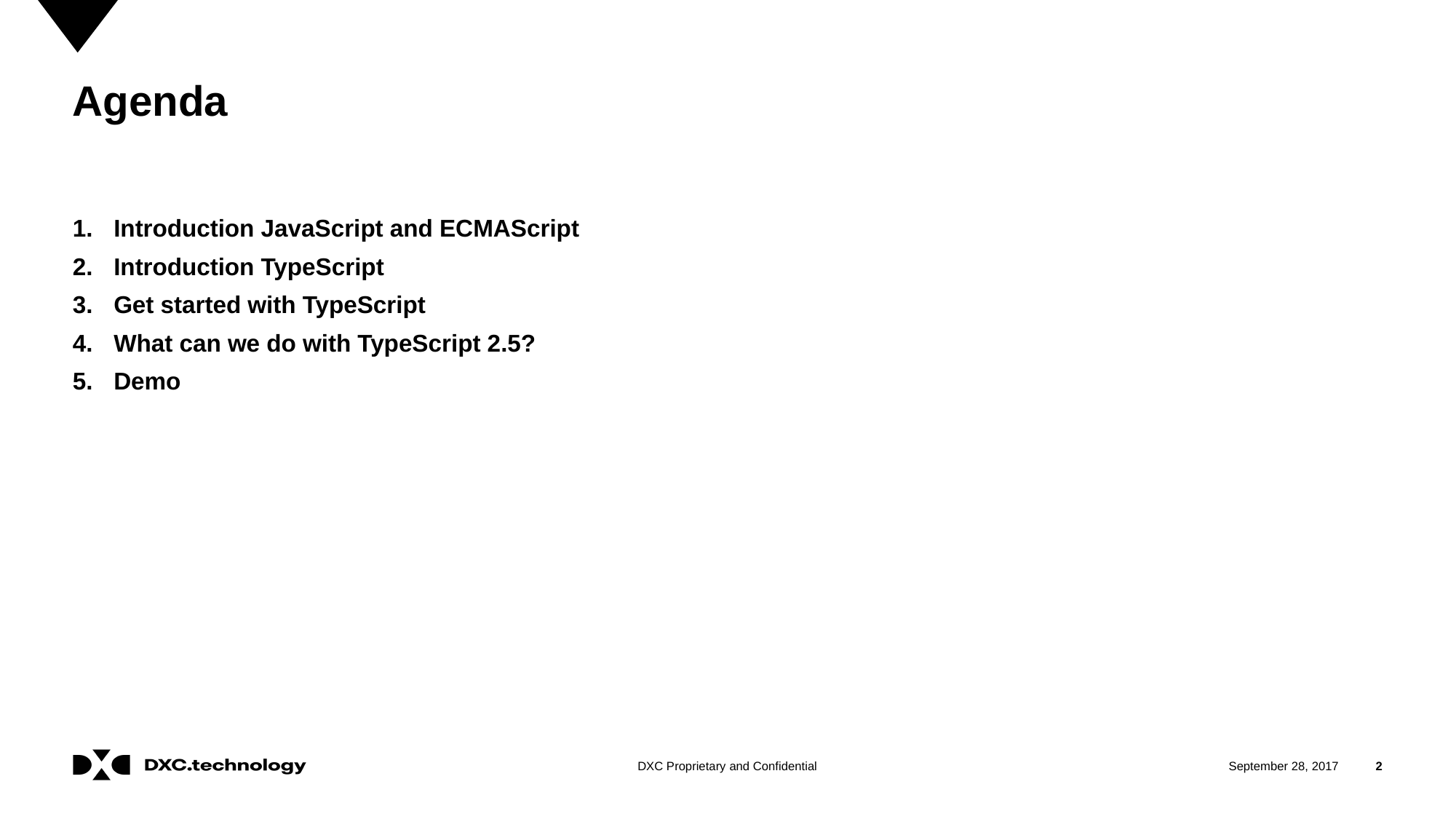

# Agenda
Introduction JavaScript and ECMAScript
Introduction TypeScript
Get started with TypeScript
What can we do with TypeScript 2.5?
Demo